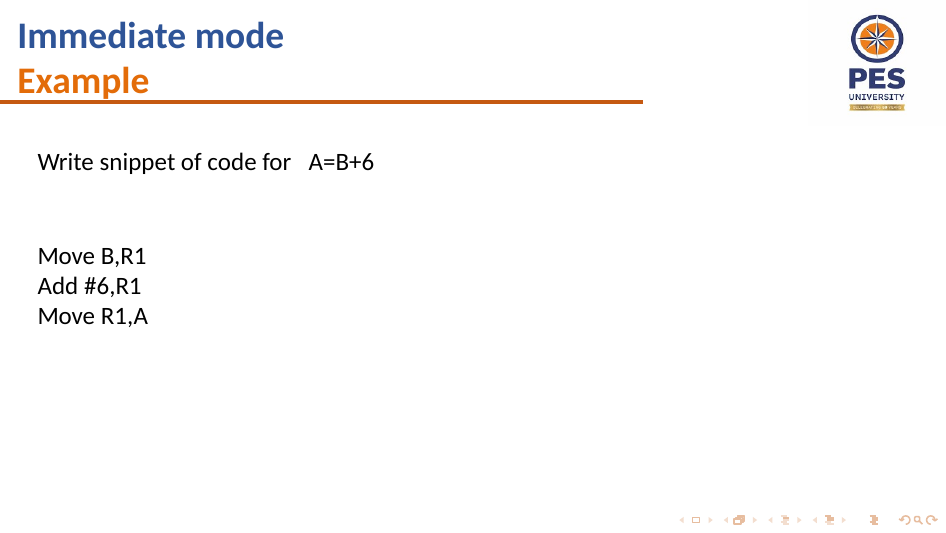

# Immediate mode Example

Write snippet of code for   A=B+6

Move B,R1
Add #6,R1
Move R1,A